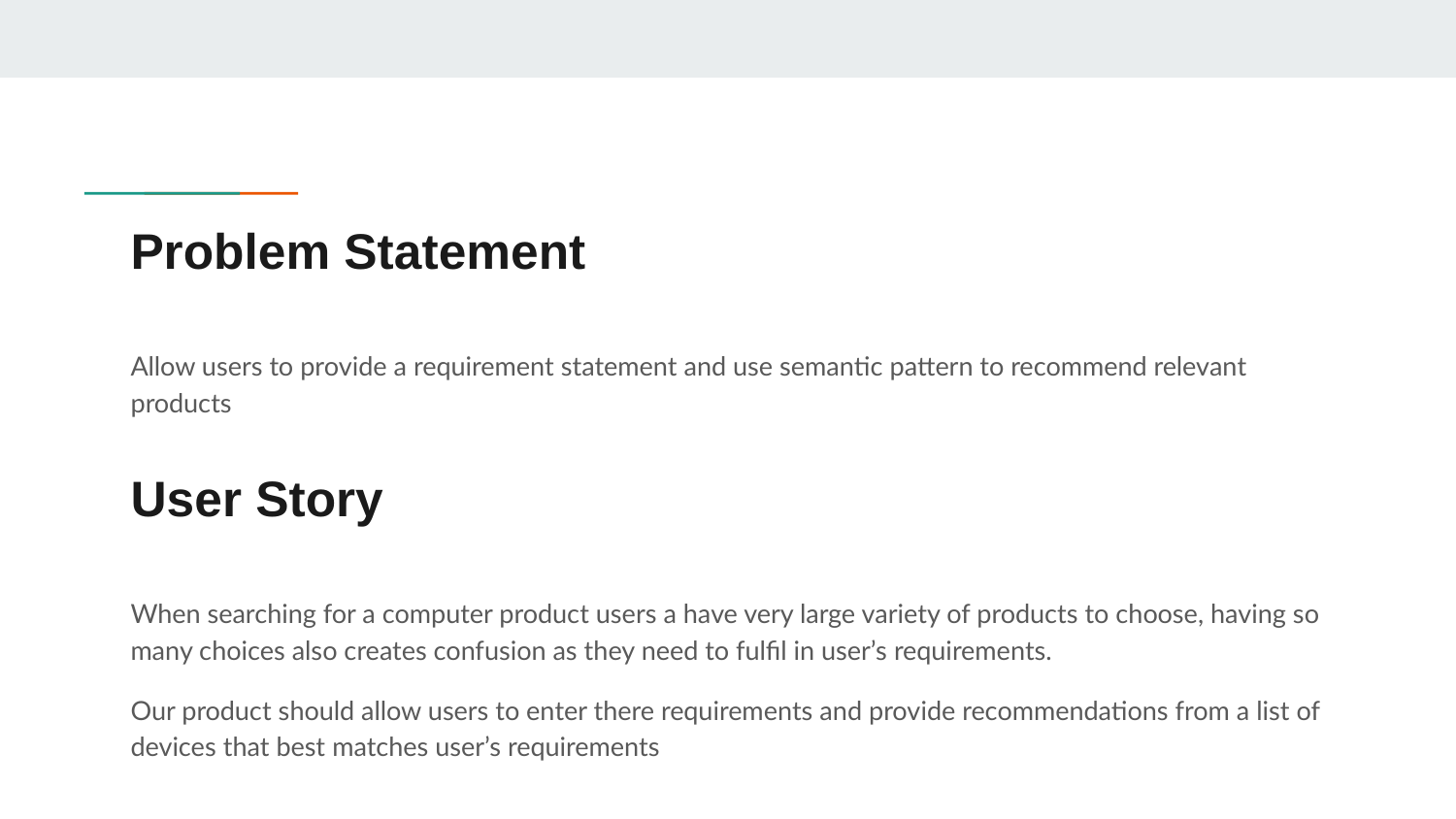

# Problem Statement
Allow users to provide a requirement statement and use semantic pattern to recommend relevant products
User Story
When searching for a computer product users a have very large variety of products to choose, having so many choices also creates confusion as they need to fulfil in user’s requirements.
Our product should allow users to enter there requirements and provide recommendations from a list of devices that best matches user’s requirements